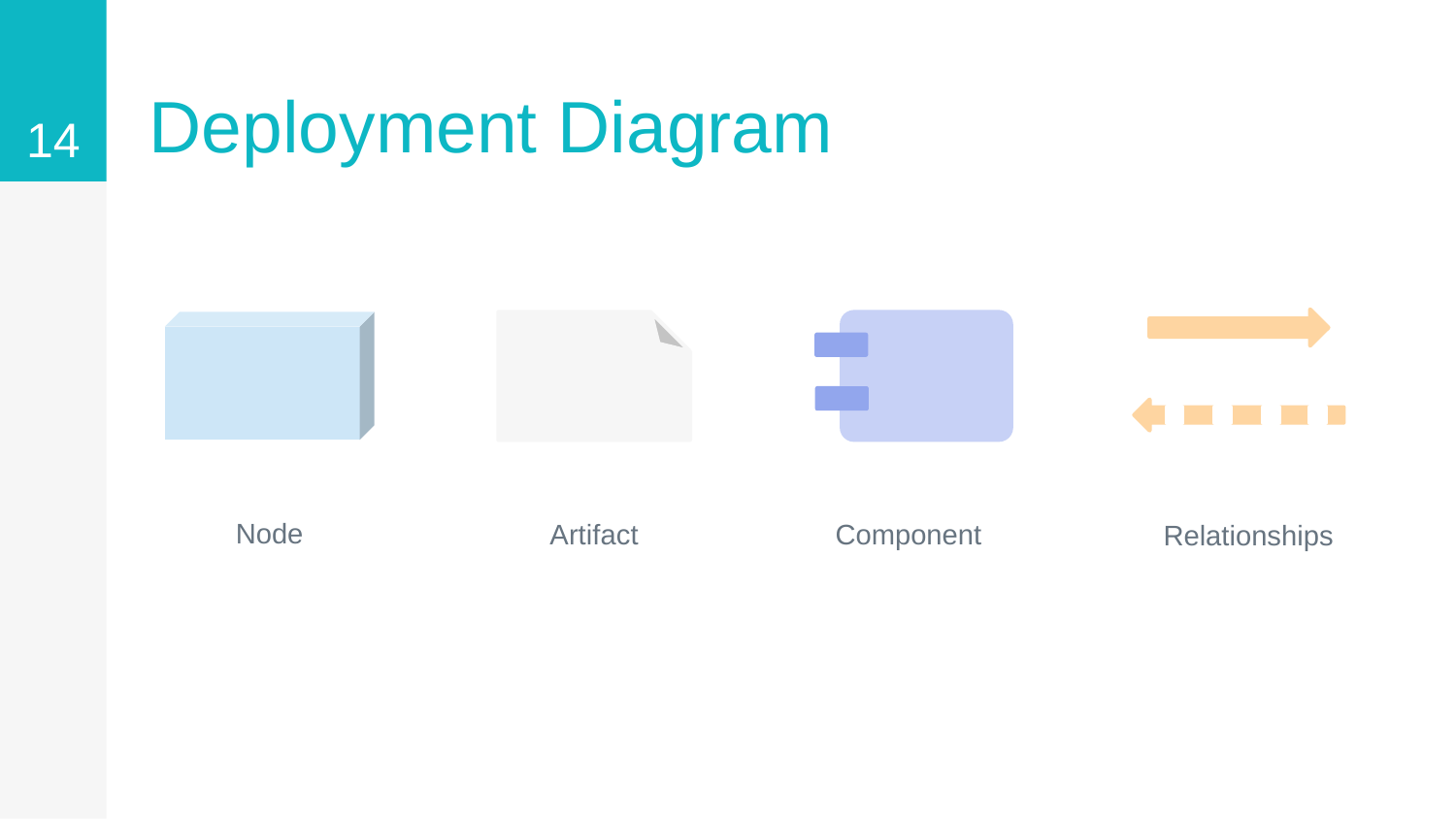

14
# Deployment Diagram

Relationships

Node

Component

Artifact